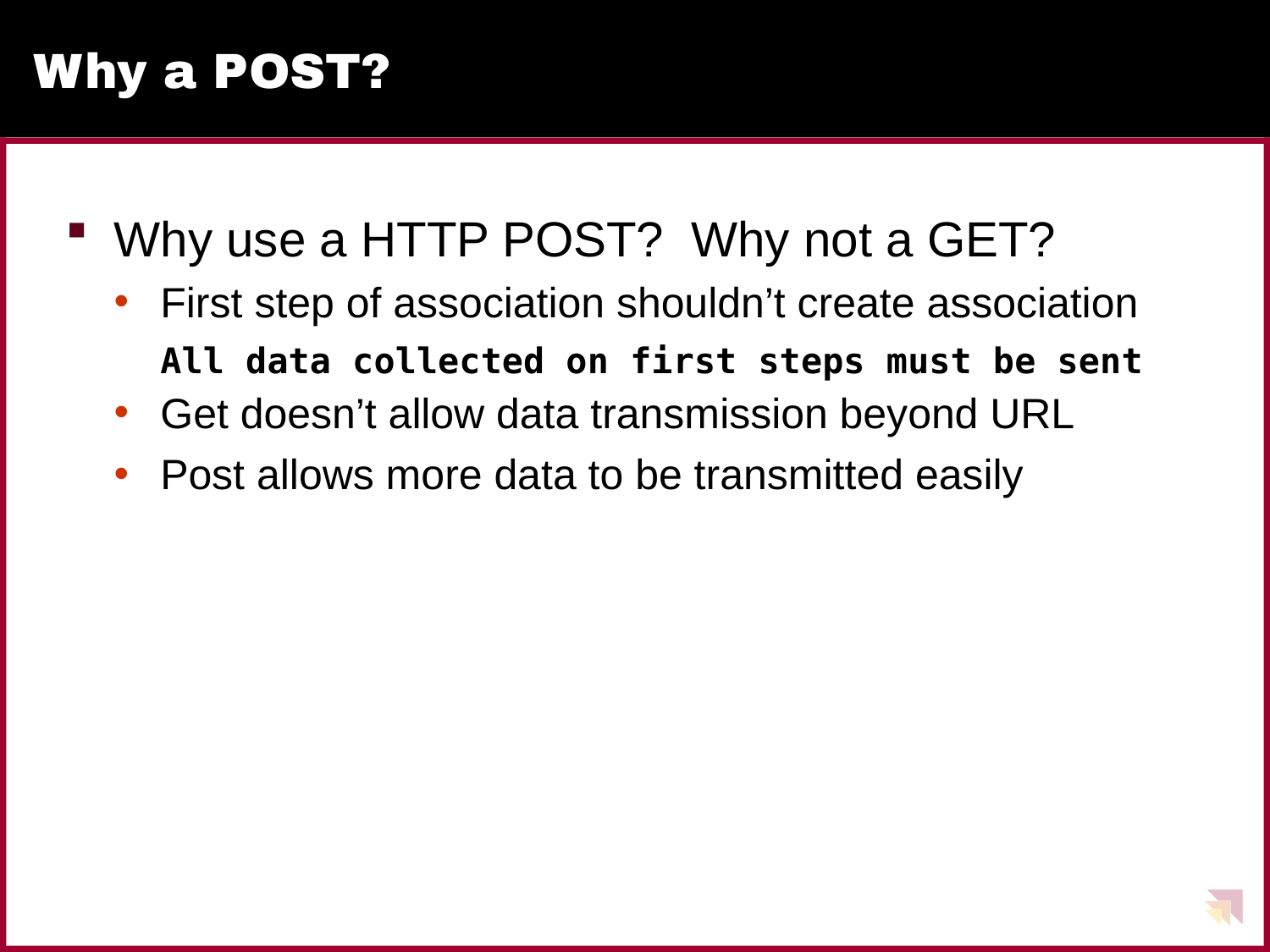

# Why a POST?
Why use a HTTP POST?  Why not a GET?
First step of association shouldn’t create association
All data collected on first steps must be sent
Get doesn’t allow data transmission beyond URL
Post allows more data to be transmitted easily